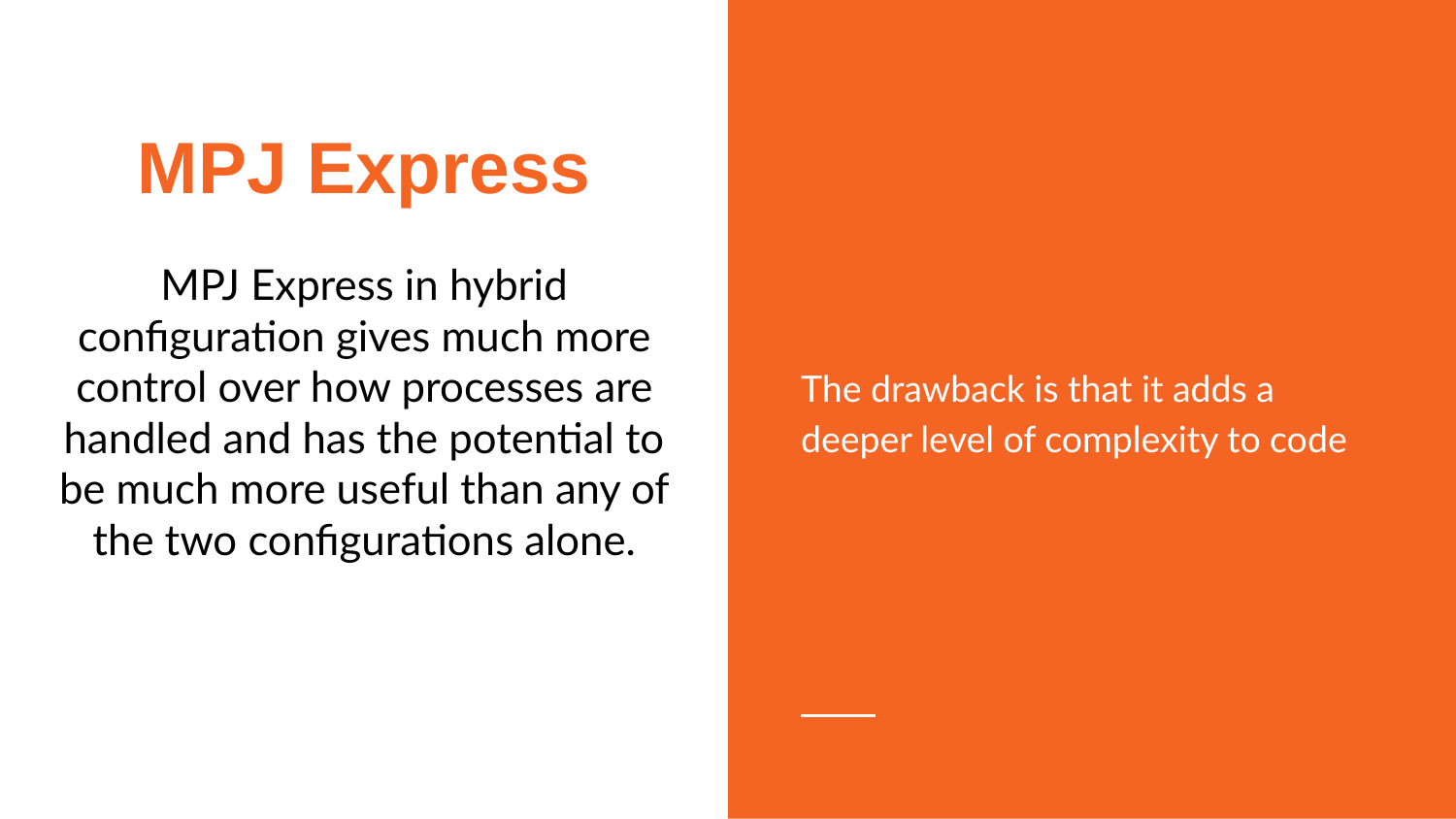

# MPJ Express
The drawback is that it adds a deeper level of complexity to code
MPJ Express in hybrid configuration gives much more control over how processes are handled and has the potential to be much more useful than any of the two configurations alone.